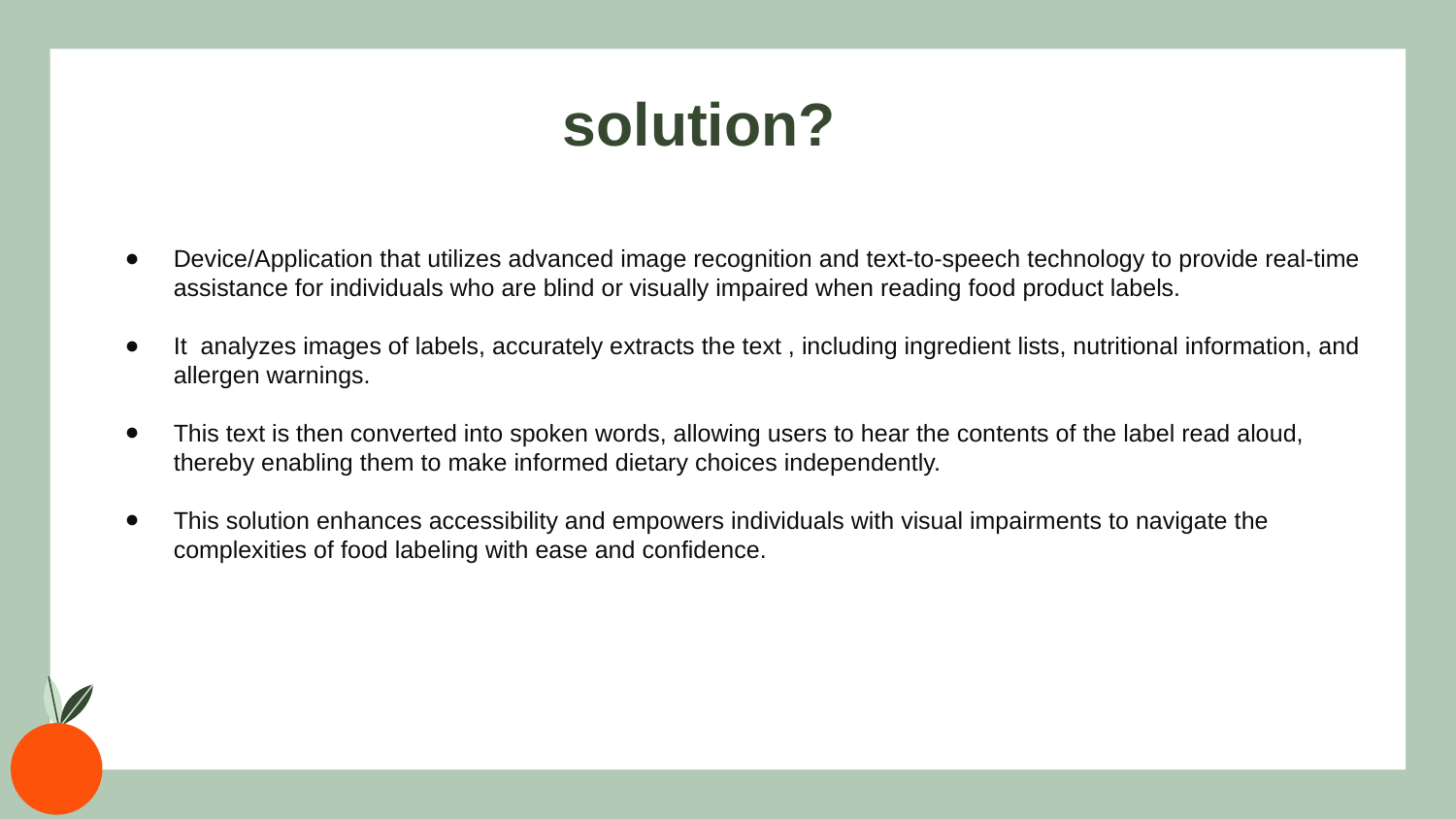

# solution?
Device/Application that utilizes advanced image recognition and text-to-speech technology to provide real-time assistance for individuals who are blind or visually impaired when reading food product labels.

It  analyzes images of labels, accurately extracts the text , including ingredient lists, nutritional information, and allergen warnings.

This text is then converted into spoken words, allowing users to hear the contents of the label read aloud, thereby enabling them to make informed dietary choices independently.

This solution enhances accessibility and empowers individuals with visual impairments to navigate the complexities of food labeling with ease and confidence.